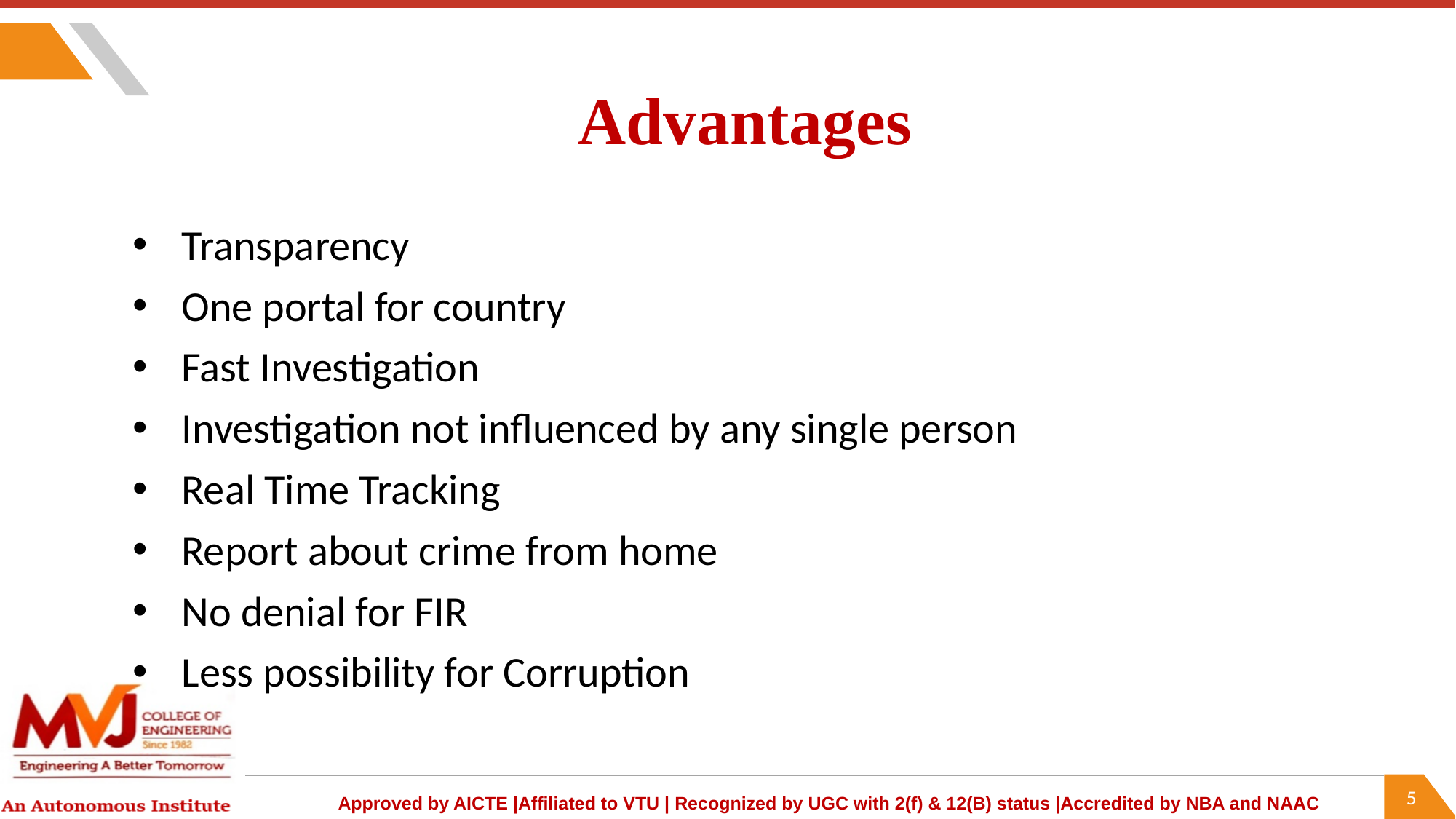

# Advantages
Transparency
One portal for country
Fast Investigation
Investigation not influenced by any single person
Real Time Tracking
Report about crime from home
No denial for FIR
Less possibility for Corruption